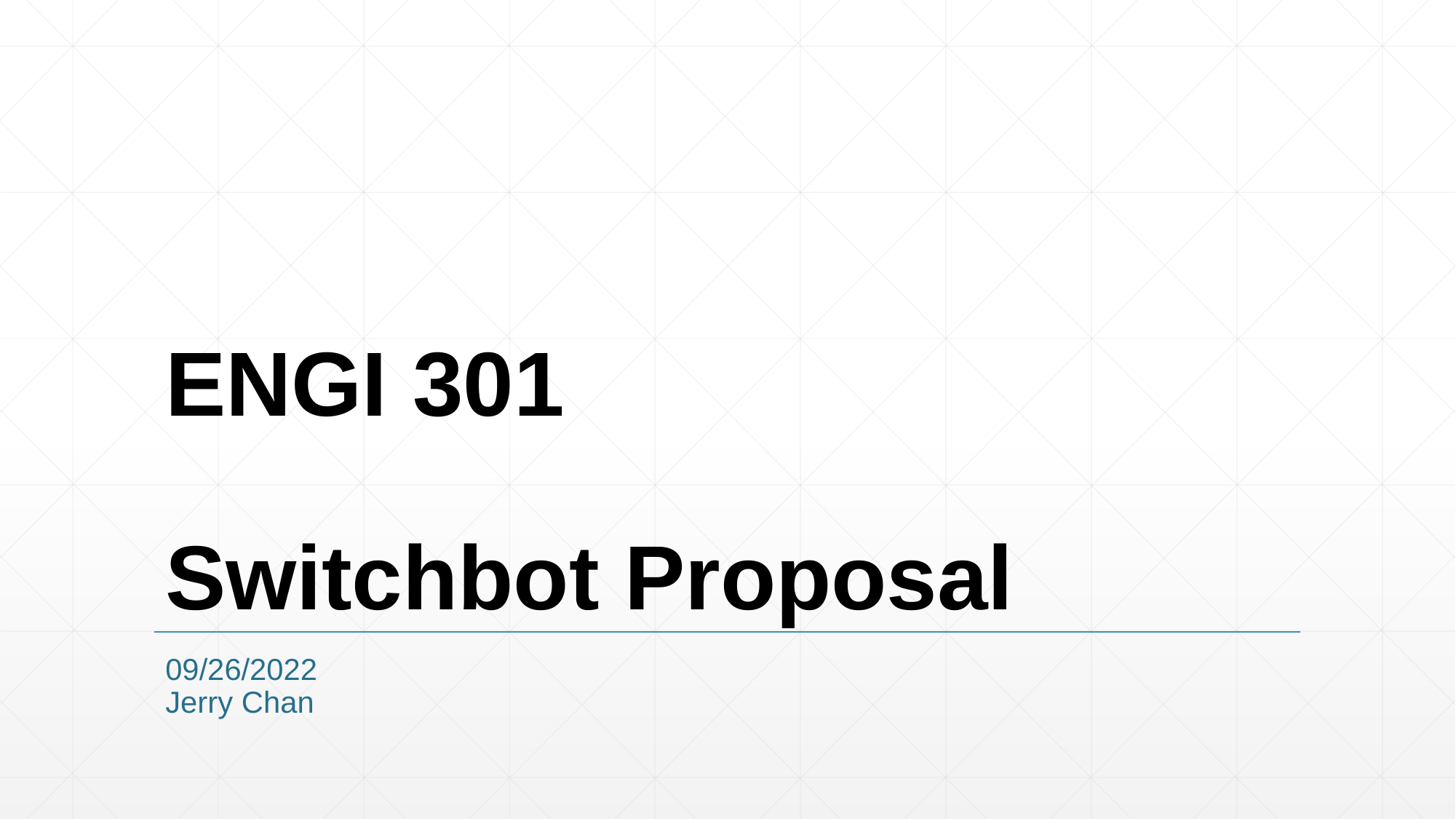

# ENGI 301 Switchbot Proposal
09/26/2022
Jerry Chan